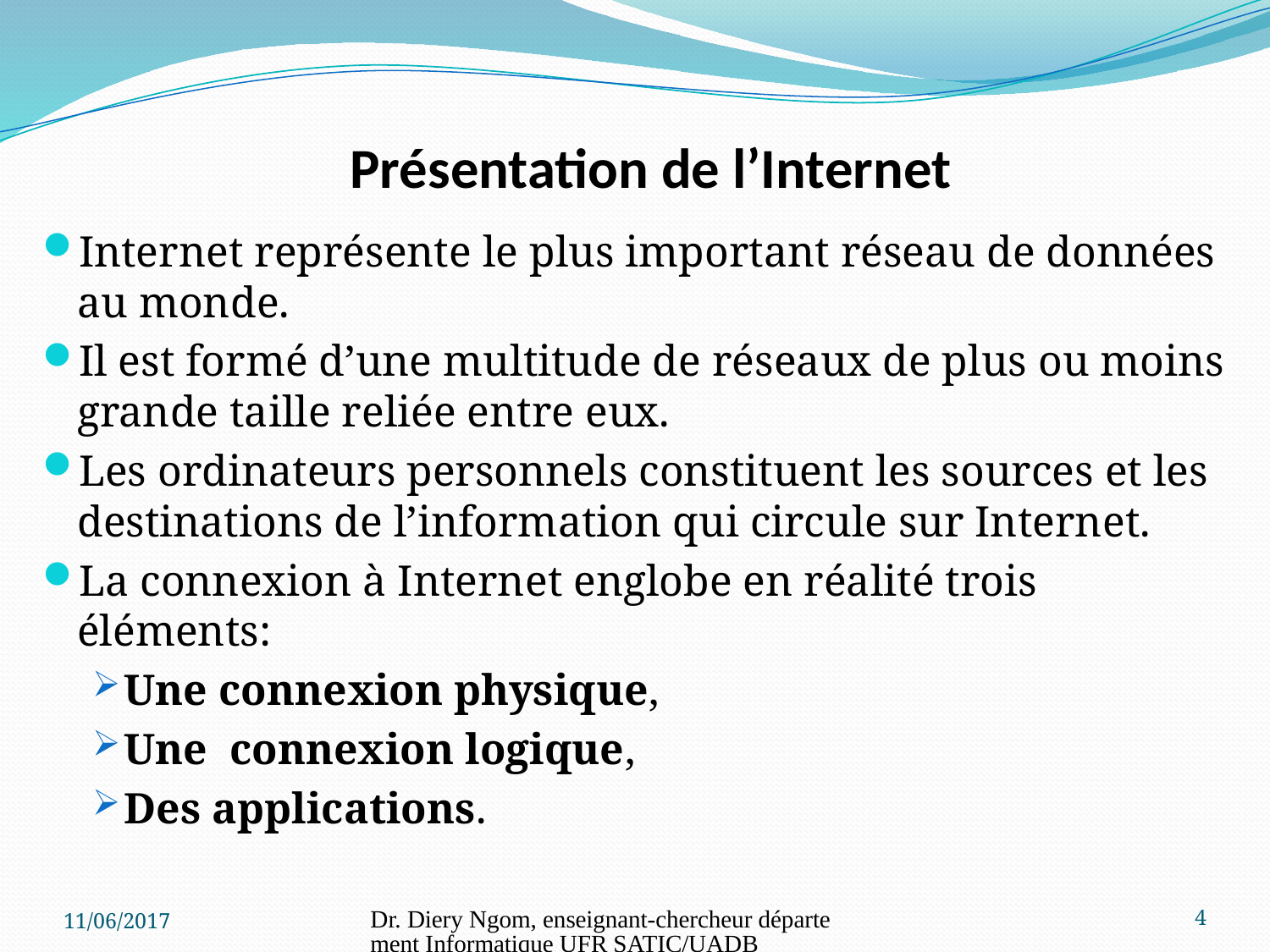

# Présentation de l’Internet
Internet représente le plus important réseau de données au monde.
Il est formé d’une multitude de réseaux de plus ou moins grande taille reliée entre eux.
Les ordinateurs personnels constituent les sources et les destinations de l’information qui circule sur Internet.
La connexion à Internet englobe en réalité trois éléments:
Une connexion physique,
Une  connexion logique,
Des applications.
11/06/2017
Dr. Diery Ngom, enseignant-chercheur département Informatique UFR SATIC/UADB
4